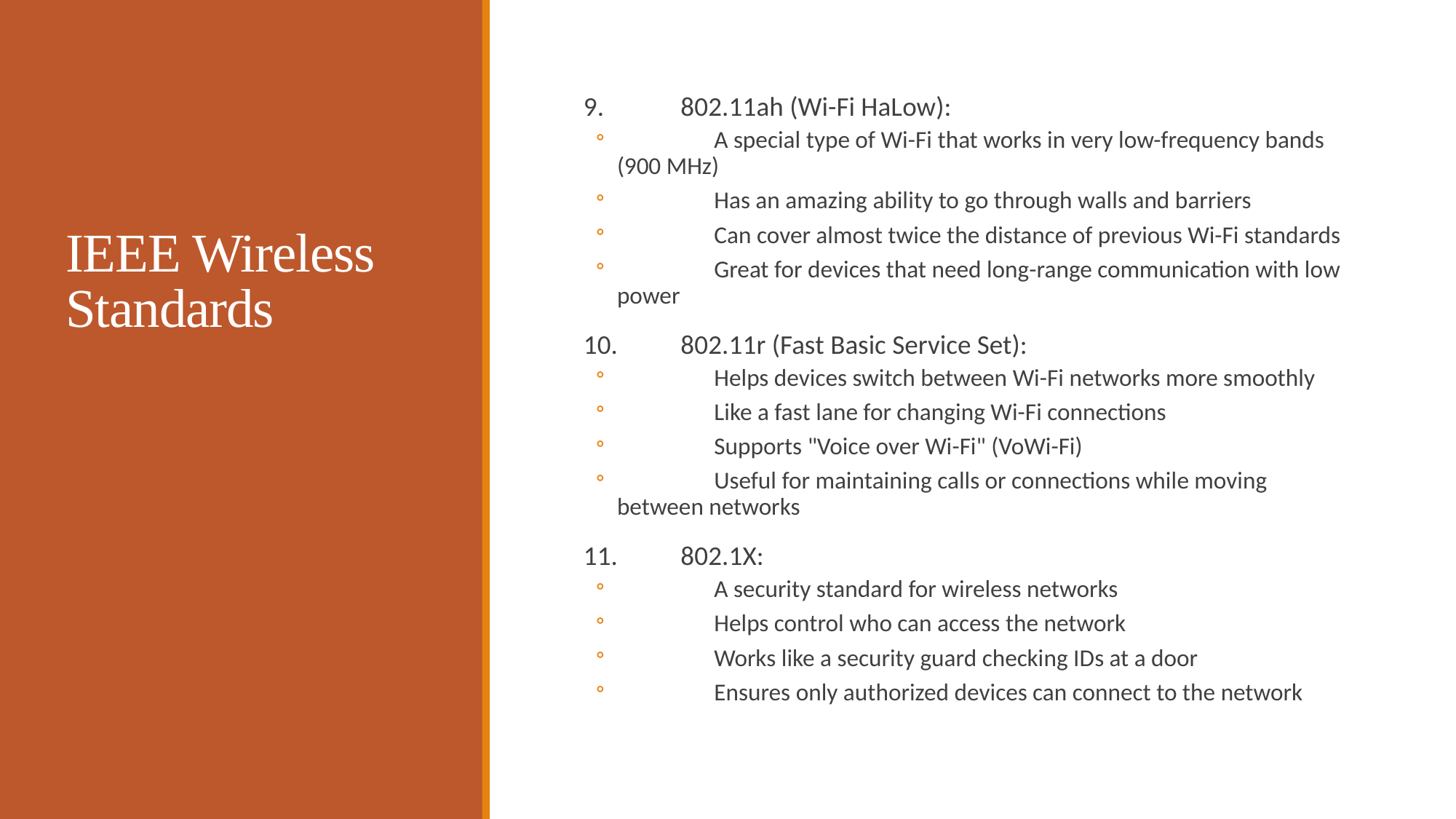

# IEEE Wireless Standards
9.	802.11ah (Wi-Fi HaLow):
	A special type of Wi-Fi that works in very low-frequency bands (900 MHz)
	Has an amazing ability to go through walls and barriers
	Can cover almost twice the distance of previous Wi-Fi standards
	Great for devices that need long-range communication with low power
10.	802.11r (Fast Basic Service Set):
	Helps devices switch between Wi-Fi networks more smoothly
	Like a fast lane for changing Wi-Fi connections
	Supports "Voice over Wi-Fi" (VoWi-Fi)
	Useful for maintaining calls or connections while moving between networks
11.	802.1X:
	A security standard for wireless networks
	Helps control who can access the network
	Works like a security guard checking IDs at a door
	Ensures only authorized devices can connect to the network